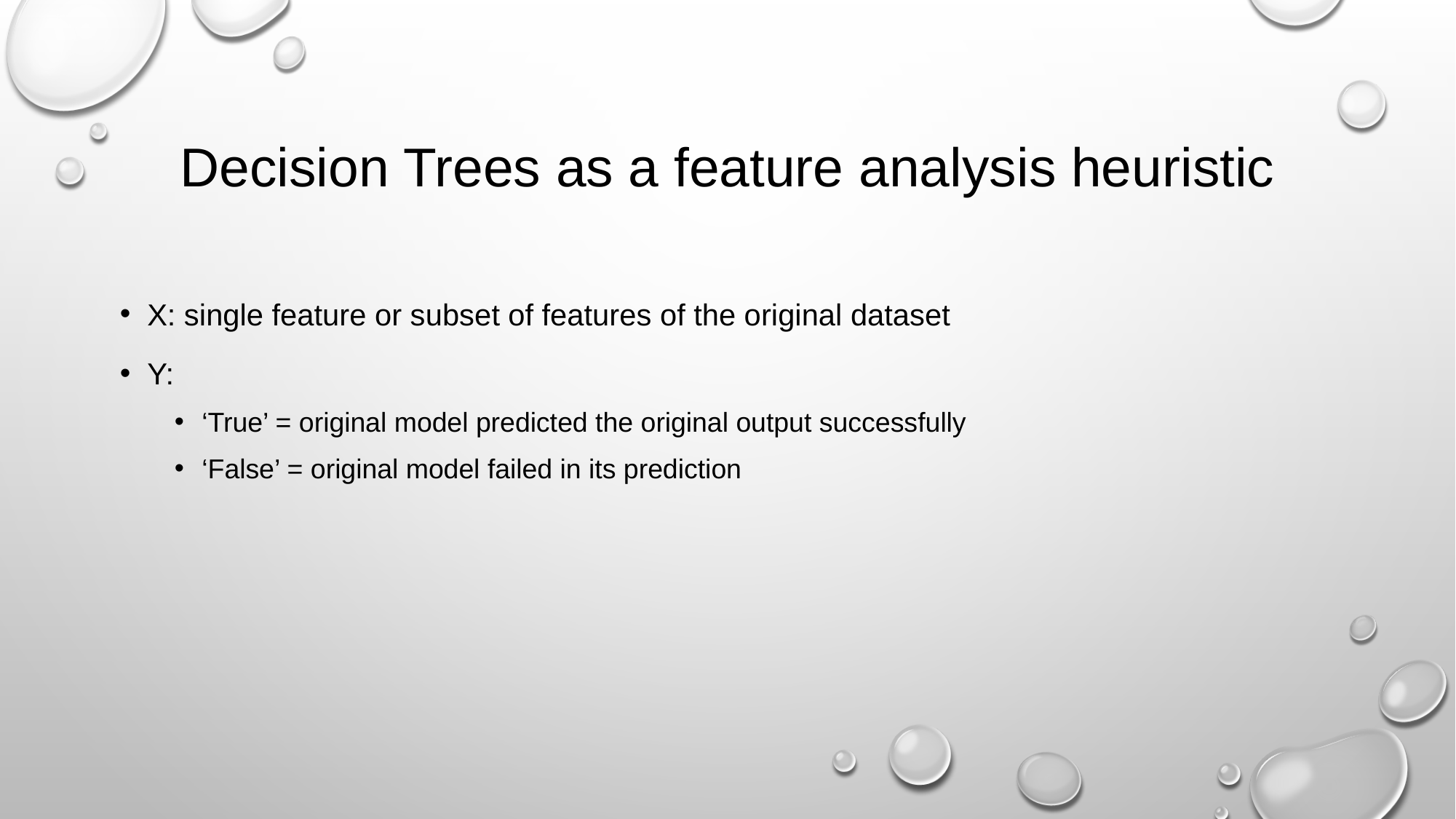

# Decision Trees as a feature analysis heuristic
X: single feature or subset of features of the original dataset
Y:
‘True’ = original model predicted the original output successfully
‘False’ = original model failed in its prediction